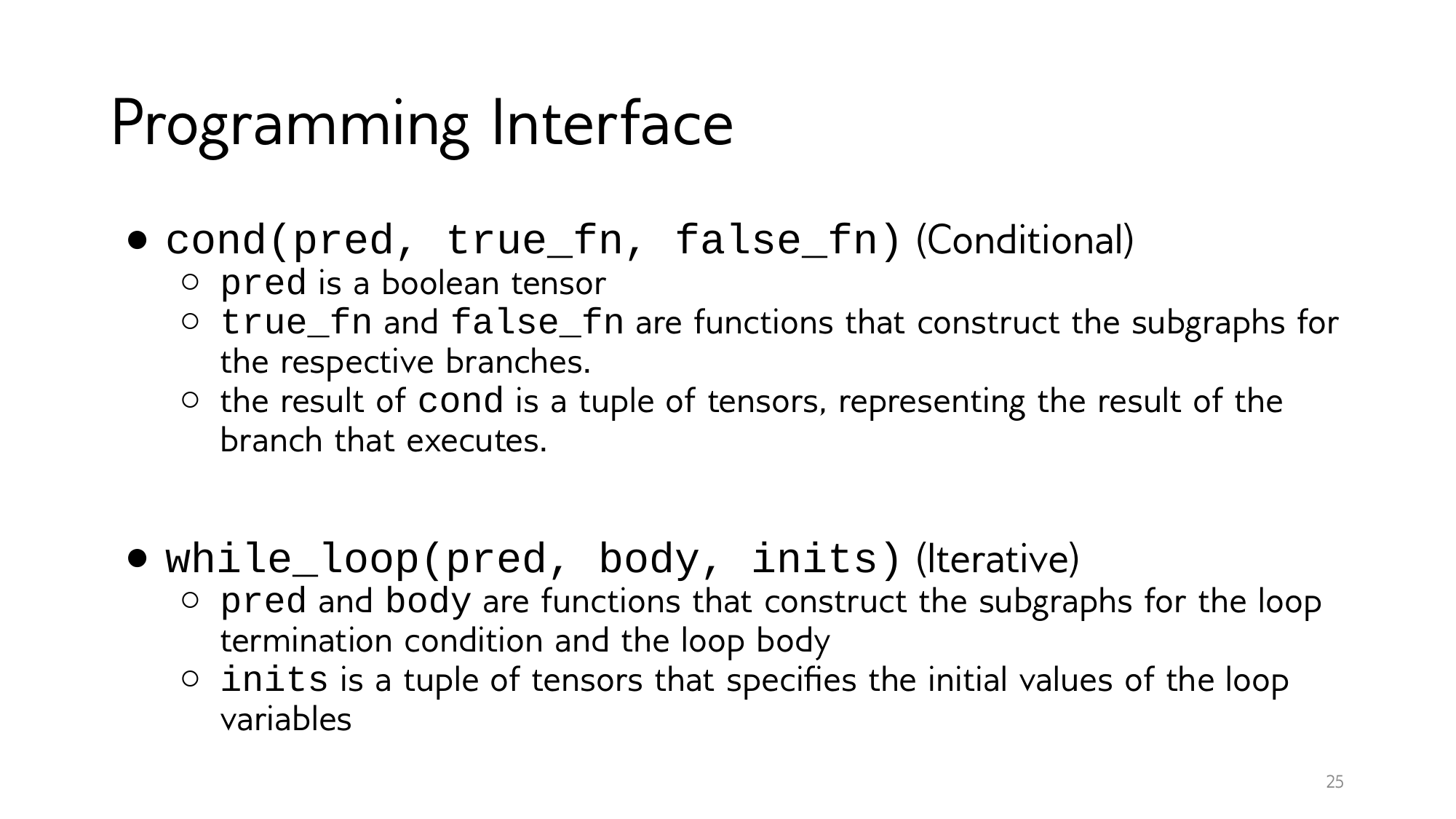

# Programming Interface
cond(pred, true_fn, false_fn) (Conditional)
pred is a boolean tensor
true_fn and false_fn are functions that construct the subgraphs for the respective branches.
the result of cond is a tuple of tensors, representing the result of the branch that executes.

while_loop(pred, body, inits) (Iterative)
pred and body are functions that construct the subgraphs for the loop termination condition and the loop body
inits is a tuple of tensors that specifies the initial values of the loop variables
25